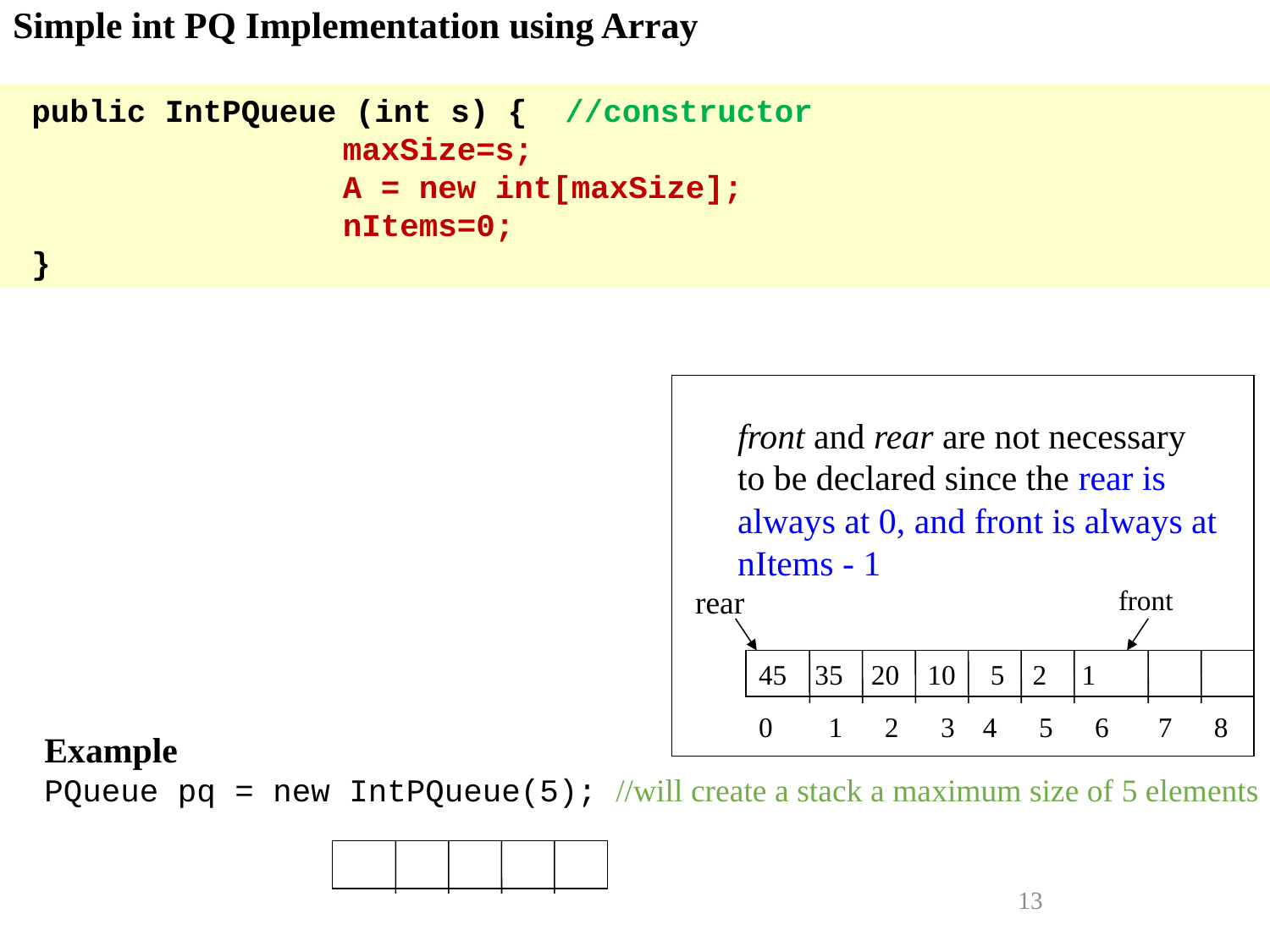

Simple int PQ Implementation using Array
 public IntPQueue (int s) {  //constructor
		    maxSize=s;
		    A = new int[maxSize];
		    nItems=0;
 }

front and rear are not necessary to be declared since the rear is always at 0, and front is always at nItems - 1
rear
front

45    35    20    10     5    2     1

0        1      2      3    4      5      6       7      8
Example
PQueue pq = new IntPQueue(5); //will create a stack a maximum size of 5 elements

13